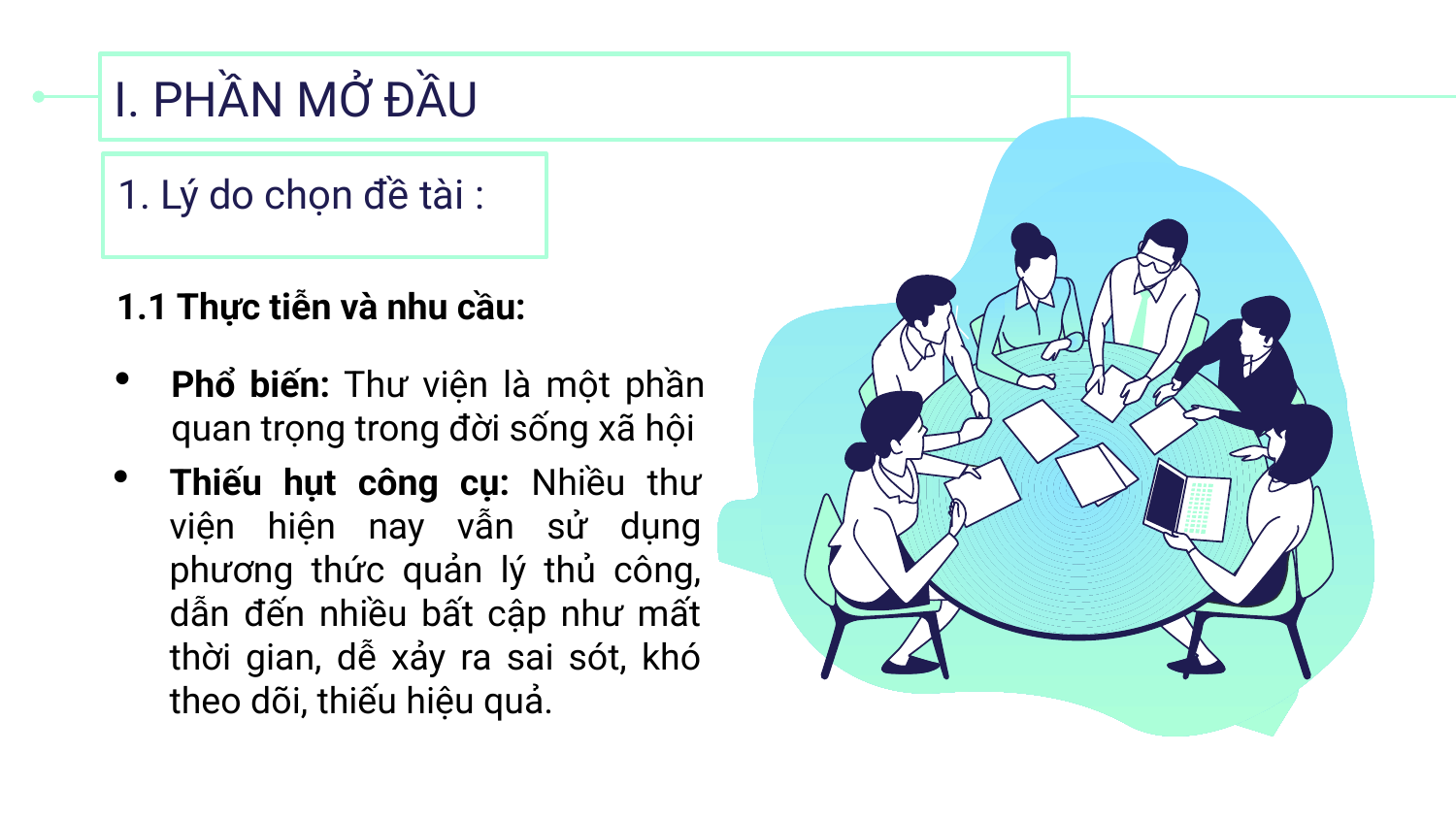

# I. PHẦN MỞ ĐẦU

1. Lý do chọn đề tài :

1.1 Thực tiễn và nhu cầu:

Phổ biến: Thư viện là một phần quan trọng trong đời sống xã hội

Thiếu hụt công cụ: Nhiều thư viện hiện nay vẫn sử dụng phương thức quản lý thủ công, dẫn đến nhiều bất cập như mất thời gian, dễ xảy ra sai sót, khó theo dõi, thiếu hiệu quả.